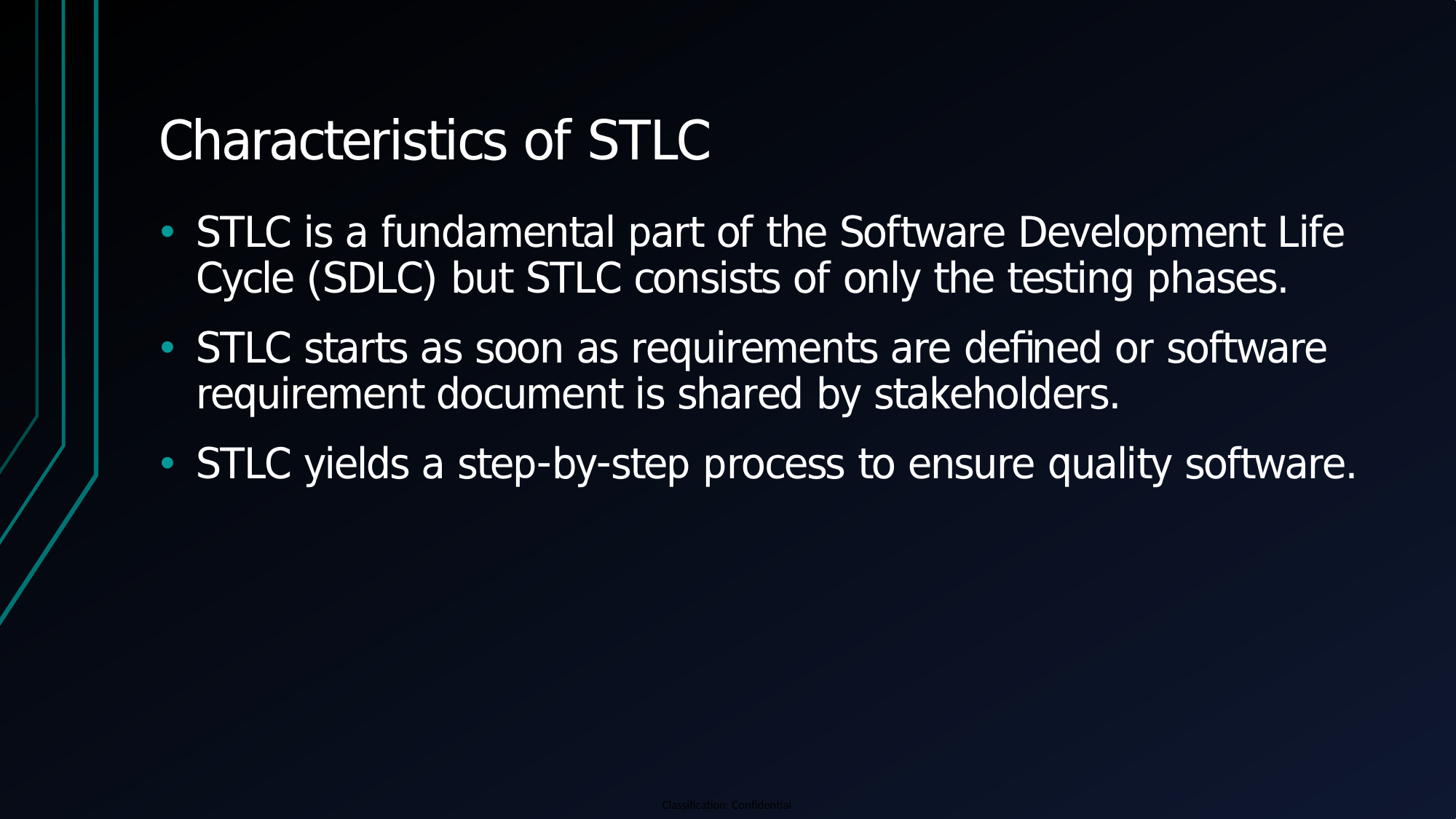

# Characteristics of STLC
STLC is a fundamental part of the Software Development Life Cycle (SDLC) but STLC consists of only the testing phases.
STLC starts as soon as requirements are defined or software requirement document is shared by stakeholders.
STLC yields a step-by-step process to ensure quality software.